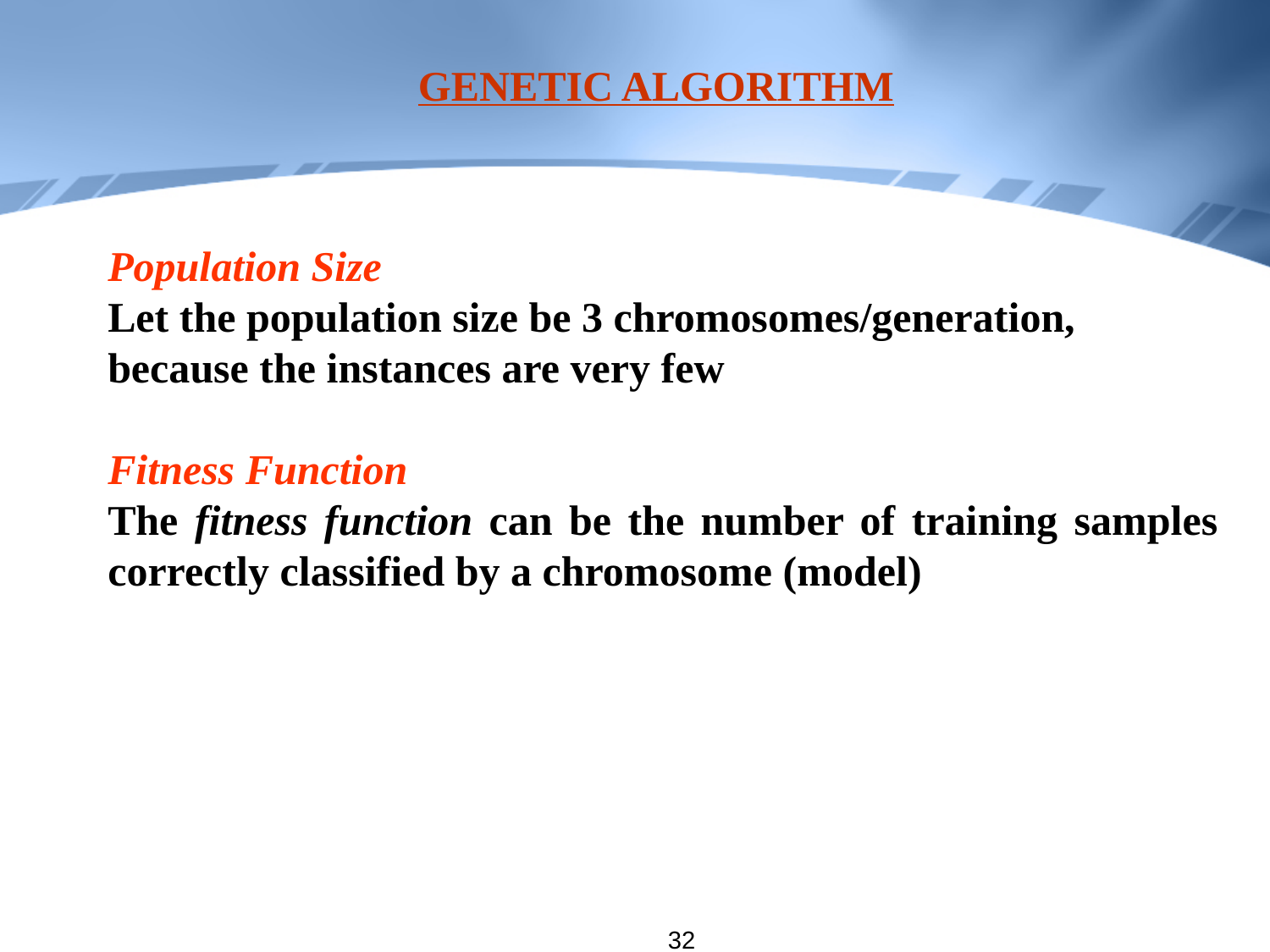

GENETIC ALGORITHM
Population Size
Let the population size be 3 chromosomes/generation, because the instances are very few

Fitness Function
The fitness function can be the number of training samples correctly classified by a chromosome (model)
32